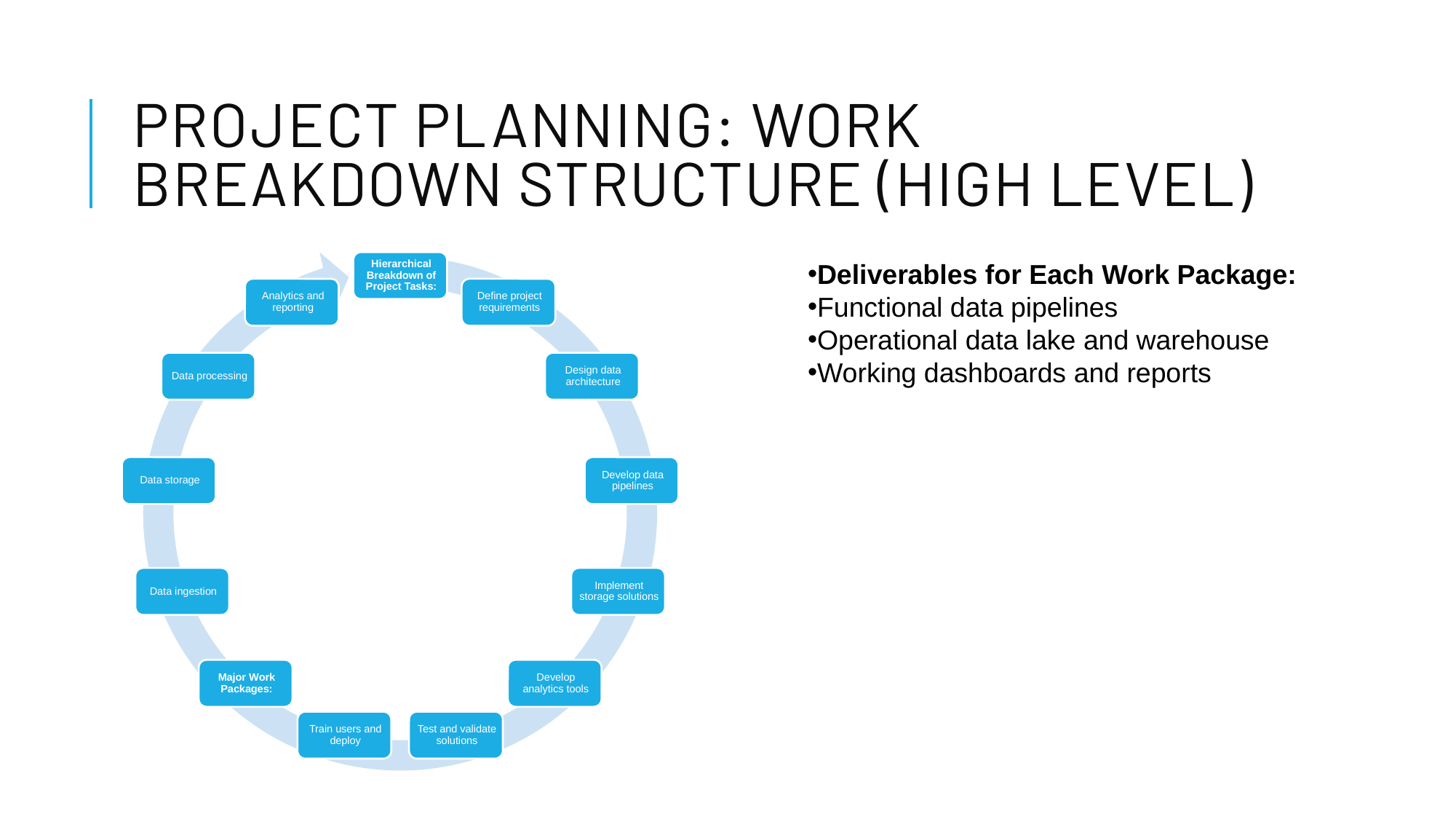

# Project planning: Work breakdown structure (high level)
Hierarchical Breakdown of Project Tasks:
Define project requirements
Design data architecture
Develop data pipelines
Implement storage solutions
Develop analytics tools
Test and validate solutions
Train users and deploy
Major Work Packages:
Data ingestion
Data storage
Data processing
Analytics and reporting
Deliverables for Each Work Package:
Functional data pipelines
Operational data lake and warehouse
Working dashboards and reports